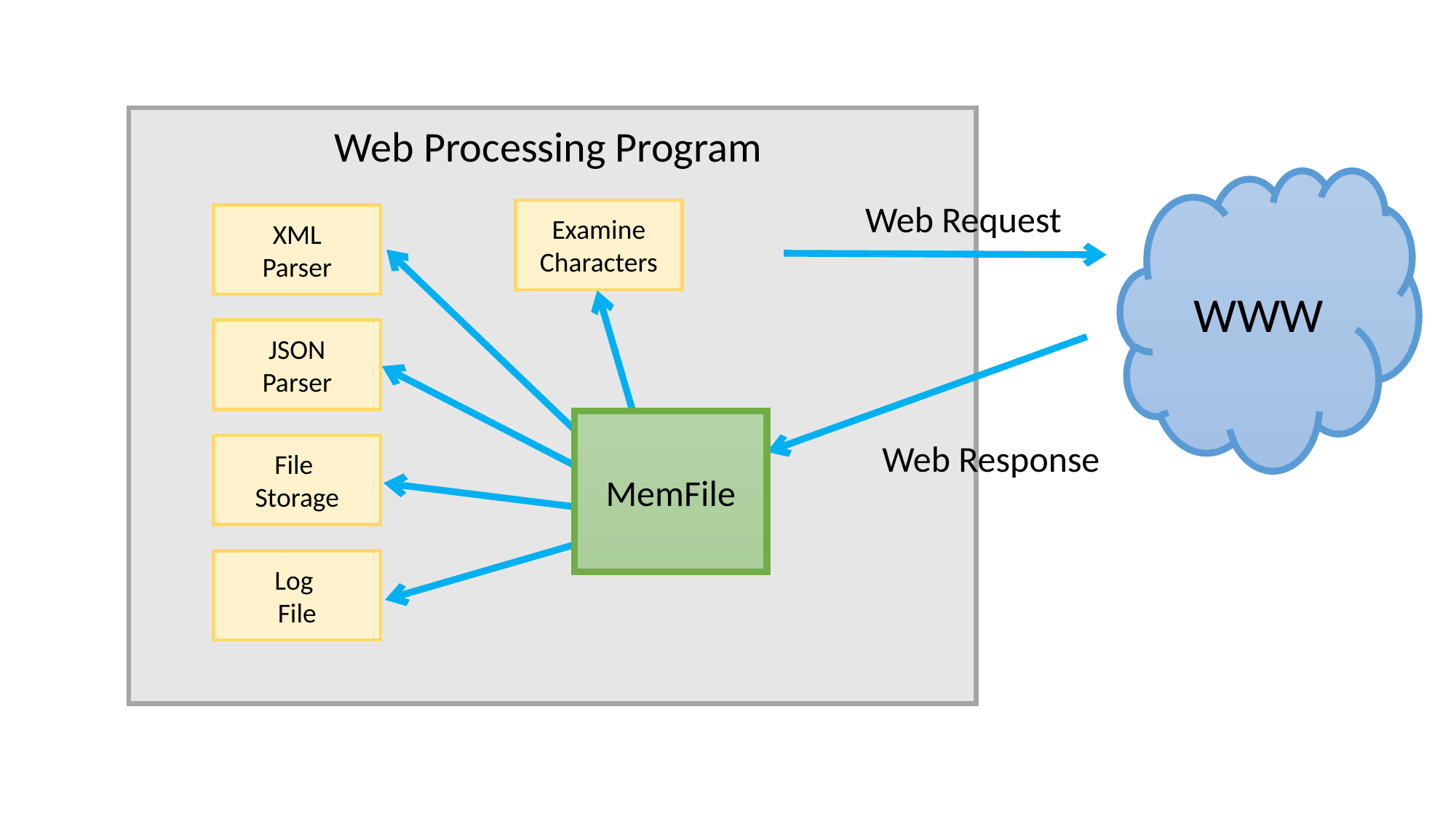

Web Processing Program
WWW
Web Request
Examine
Characters
XML
Parser
JSON
Parser
MemFile
Web Response
File
Storage
Log
File